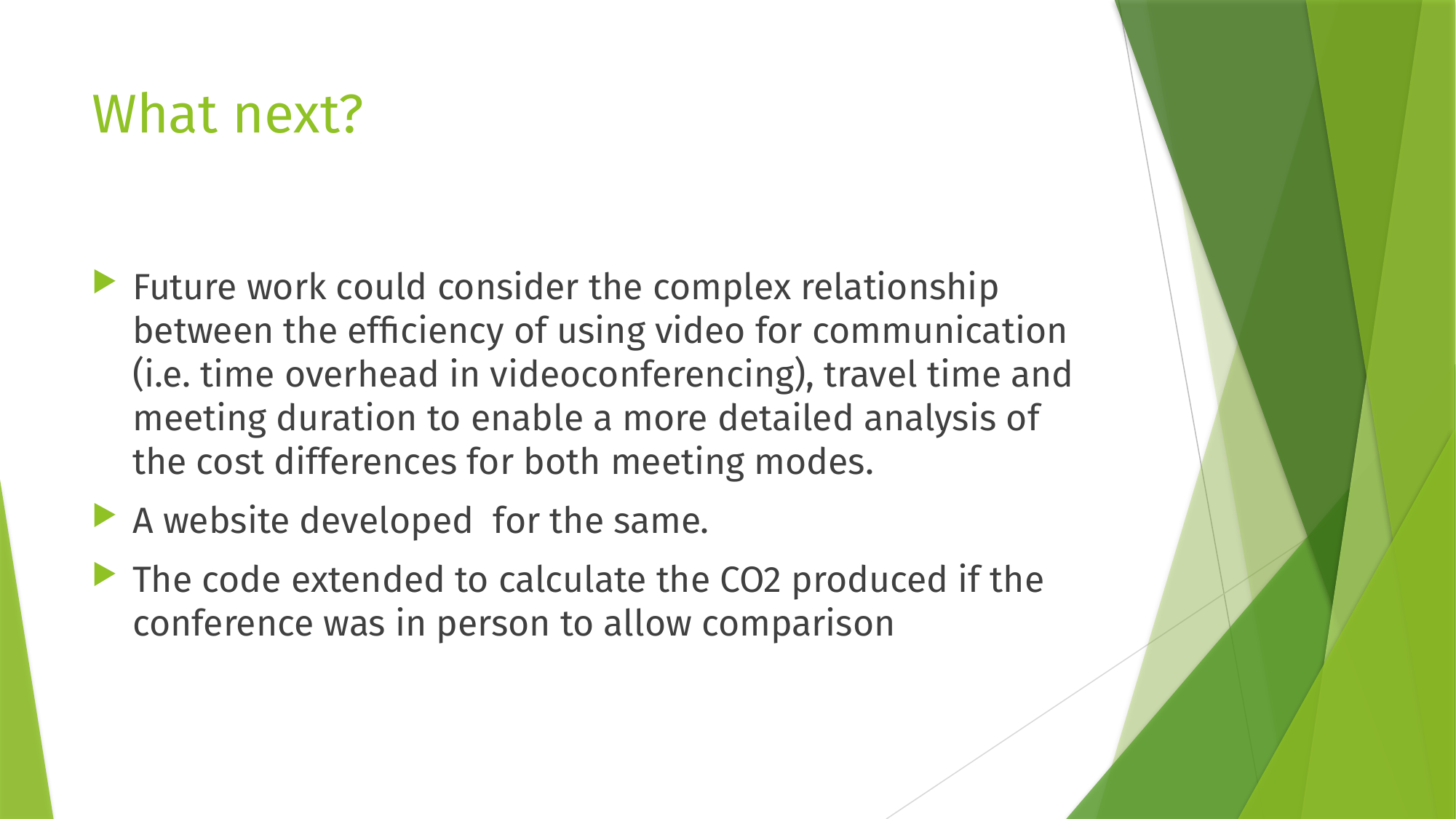

# What next?
Future work could consider the complex relationship between the efficiency of using video for communication (i.e. time overhead in videoconferencing), travel time and meeting duration to enable a more detailed analysis of the cost differences for both meeting modes.
A website developed  for the same.
The code extended to calculate the CO2 produced if the conference was in person to allow comparison